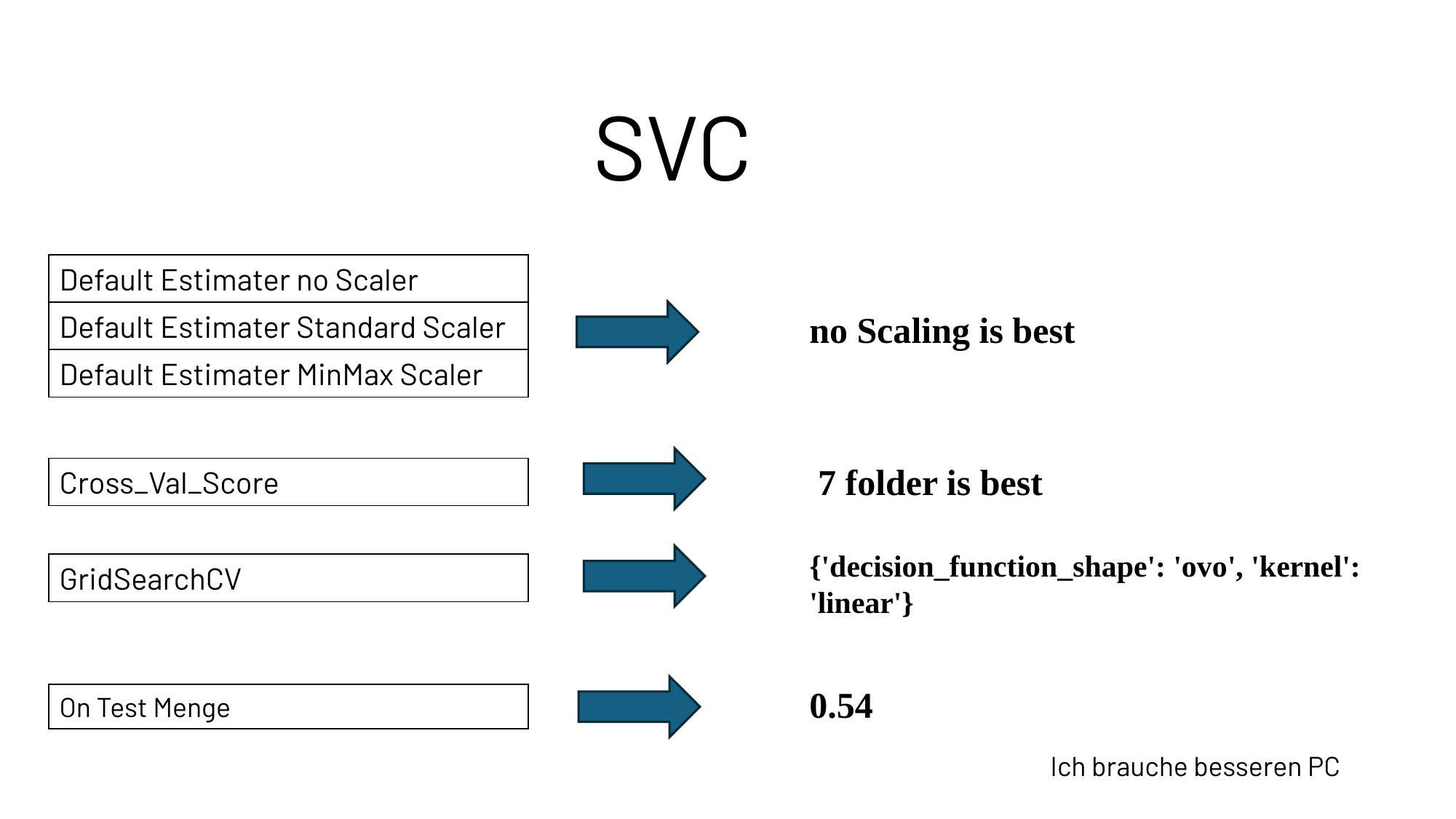

SVC
| Default Estimater no Scaler |
| --- |
| Default Estimater Standard Scaler |
| Default Estimater MinMax Scaler |
no Scaling is best

7 folder is best
| Cross\_Val\_Score |
| --- |
{'decision_function_shape': 'ovo', 'kernel': 'linear'}

| GridSearchCV |
| --- |

0.54
| On Test Menge |
| --- |
Ich brauche besseren PC